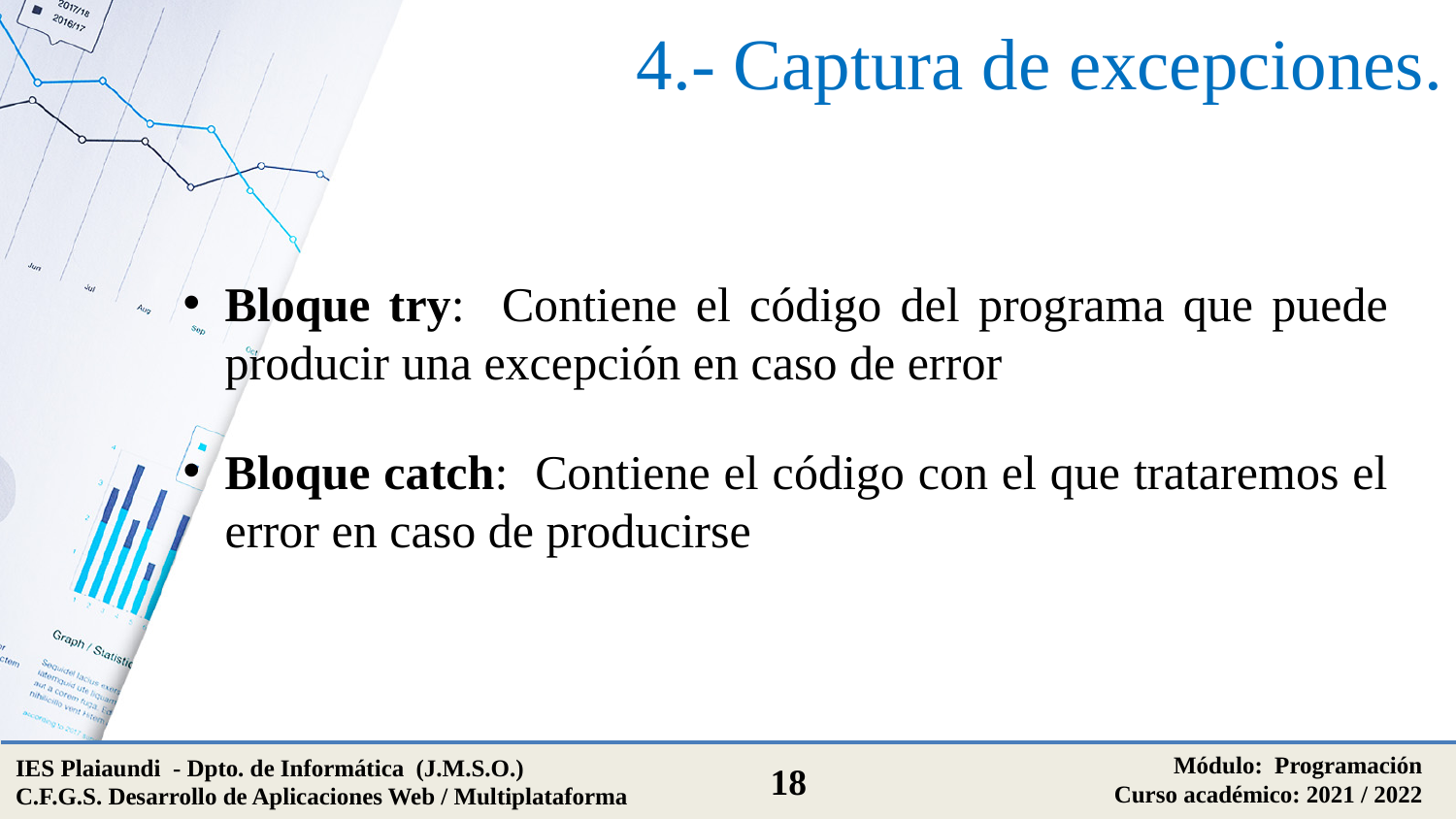

# 4.- Captura de excepciones.
Bloque try:  Contiene el código del programa que puede producir una excepción en caso de error
Bloque catch:  Contiene el código con el que trataremos el error en caso de producirse

Módulo:  Programación
Curso académico: 2021 / 2022
IES Plaiaundi  - Dpto. de Informática  (J.M.S.O.)
C.F.G.S. Desarrollo de Aplicaciones Web / Multiplataforma
18